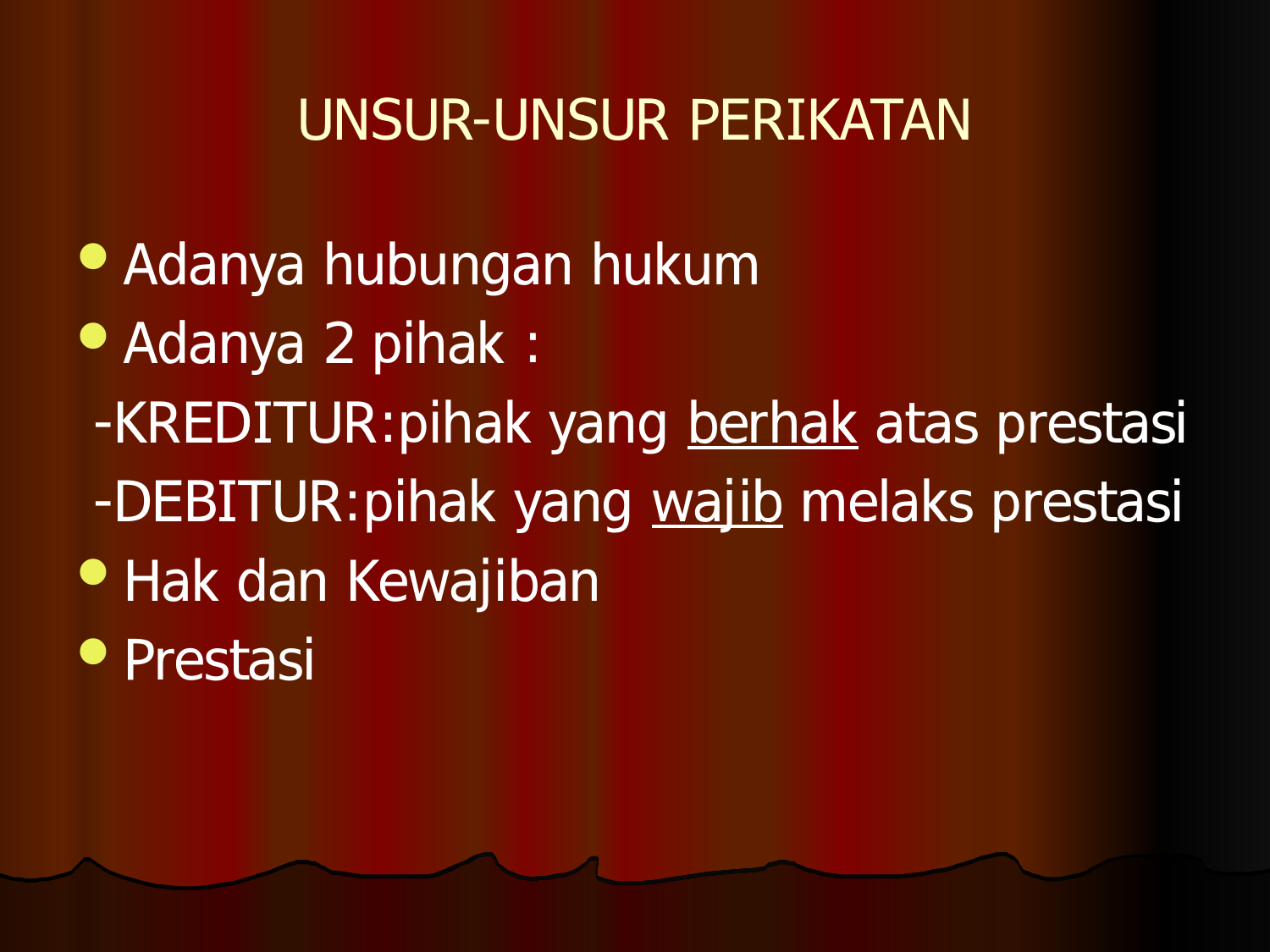

# UNSUR-UNSUR PERIKATAN
Adanya hubungan hukum
Adanya 2 pihak :
 -KREDITUR:pihak yang berhak atas prestasi
 -DEBITUR:pihak yang wajib melaks prestasi
Hak dan Kewajiban
Prestasi